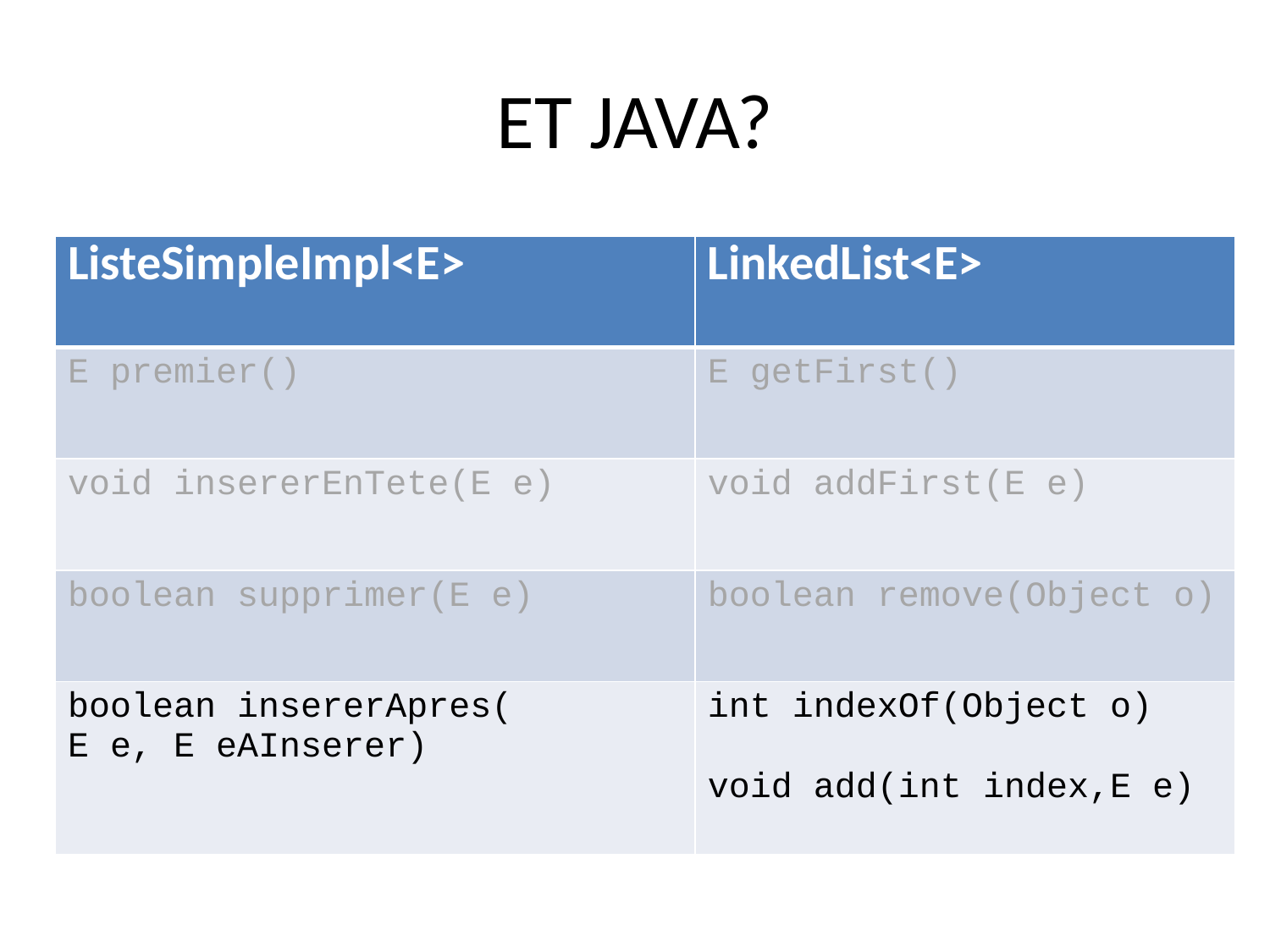

# ET JAVA?
| ListeSimpleImpl<E> | LinkedList<E> |
| --- | --- |
| E premier() | E getFirst() |
| void insererEnTete(E e) | void addFirst(E e) |
| boolean supprimer(E e) | boolean remove(Object o) |
| boolean insererApres( E e, E eAInserer) | int indexOf(Object o) void add(int index,E e) |